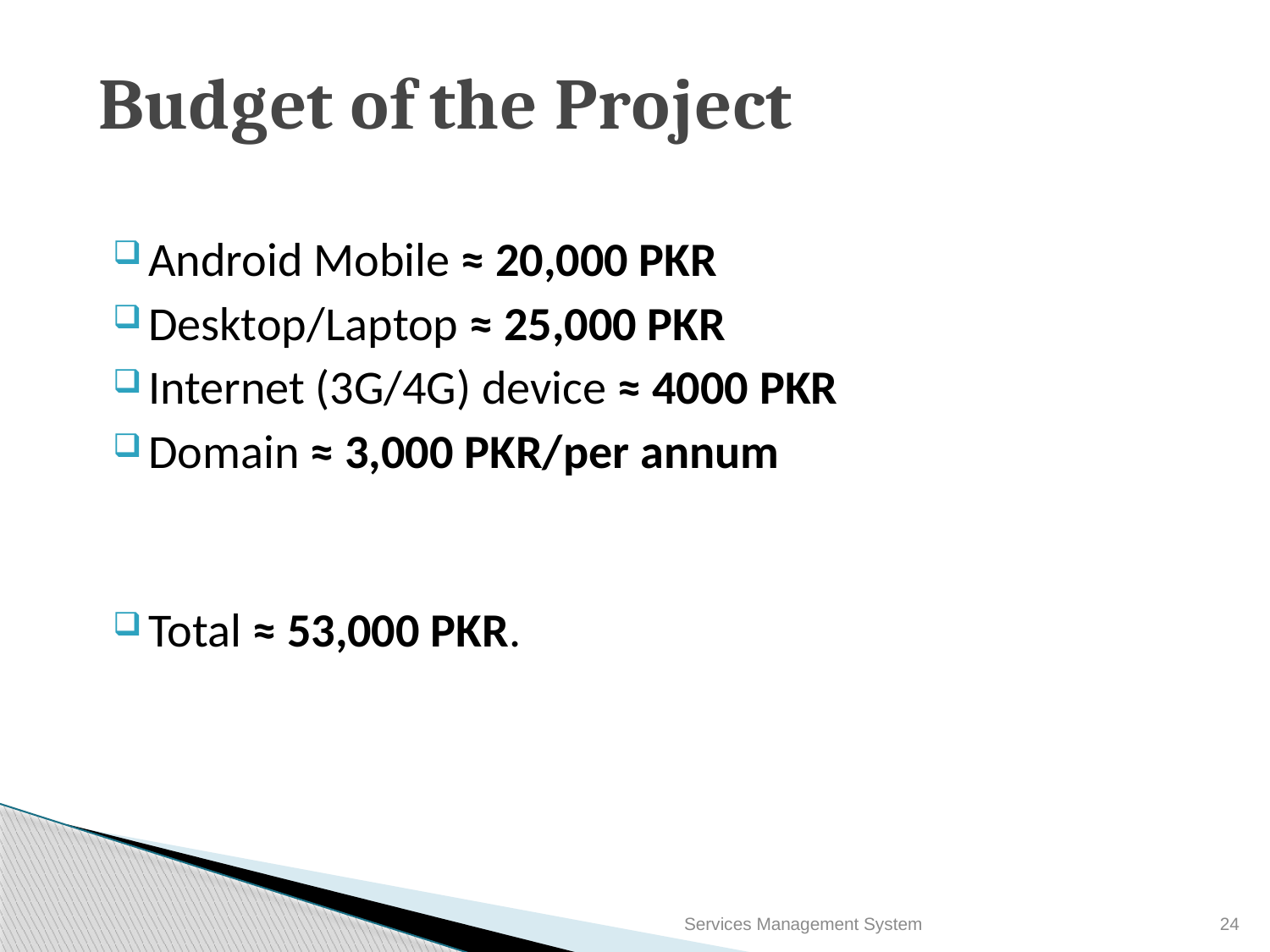

# Budget of the Project
Android Mobile ≈ 20,000 PKR
Desktop/Laptop ≈ 25,000 PKR
Internet (3G/4G) device ≈ 4000 PKR
Domain ≈ 3,000 PKR/per annum
Total ≈ 53,000 PKR.
Services Management System
24